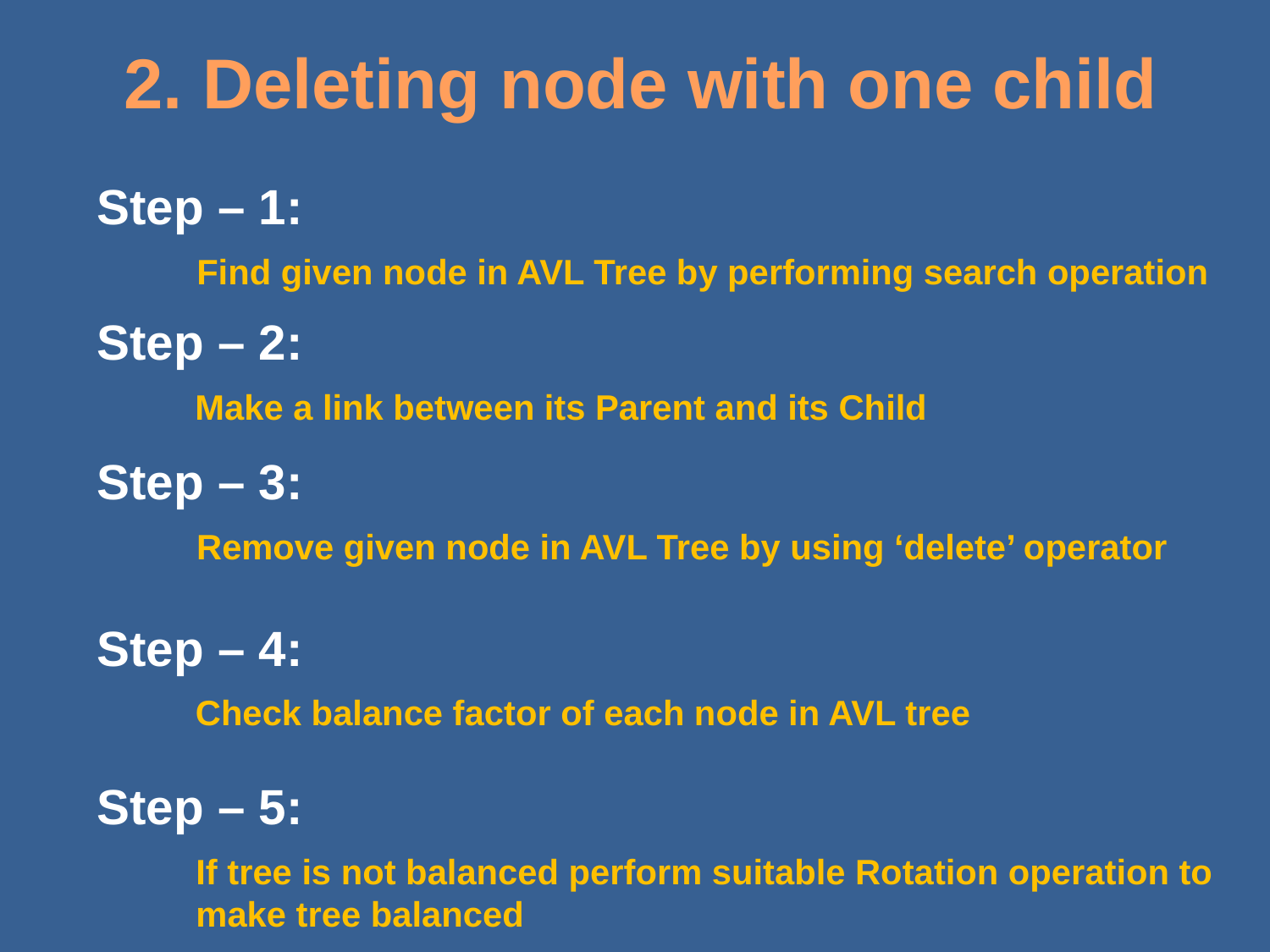

2. Deleting node with one child
Step – 1:
Find given node in AVL Tree by performing search operation
Step – 2:
Make a link between its Parent and its Child
Step – 3:
Remove given node in AVL Tree by using ‘delete’ operator
Step – 4:
Check balance factor of each node in AVL tree
Step – 5:
If tree is not balanced perform suitable Rotation operation to
make tree balanced